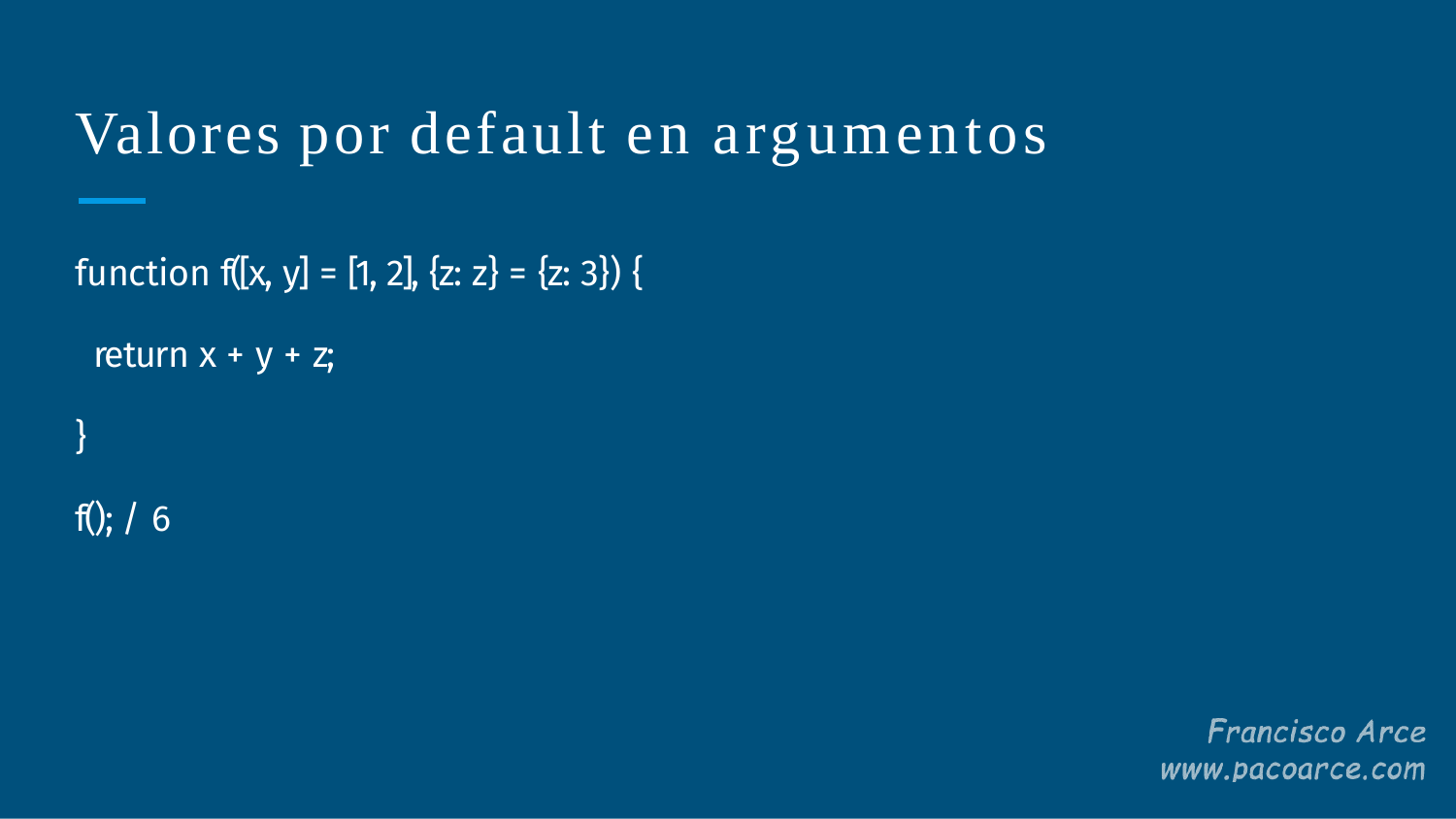

# Valores por default en argumentos

function f([x, y] = [1, 2], {z: z} = {z: 3}) {
return x + y + z;
}
f(); / 6